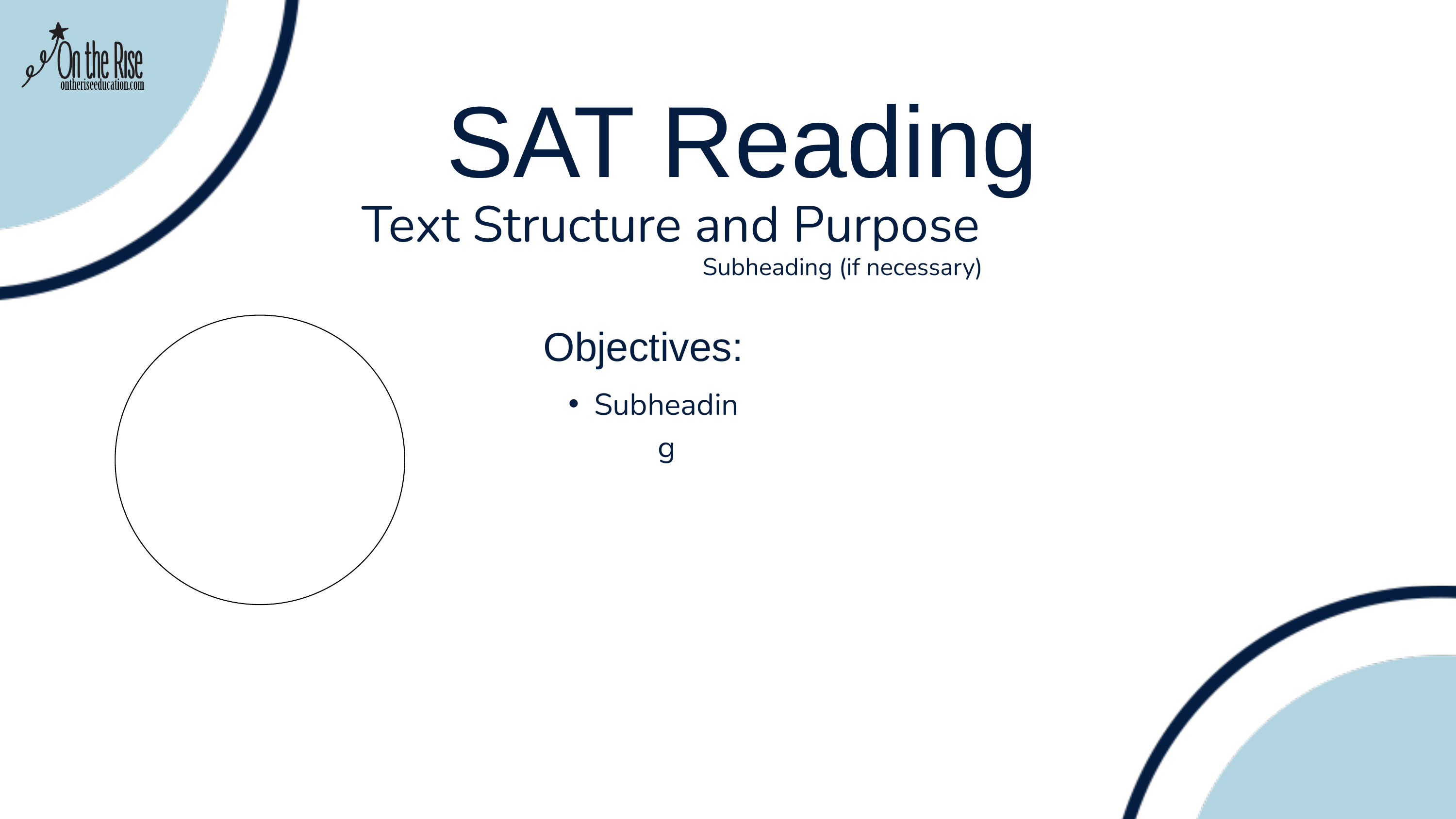

SAT Reading
Text Structure and Purpose
Subheading (if necessary)

Objectives:
Subheading